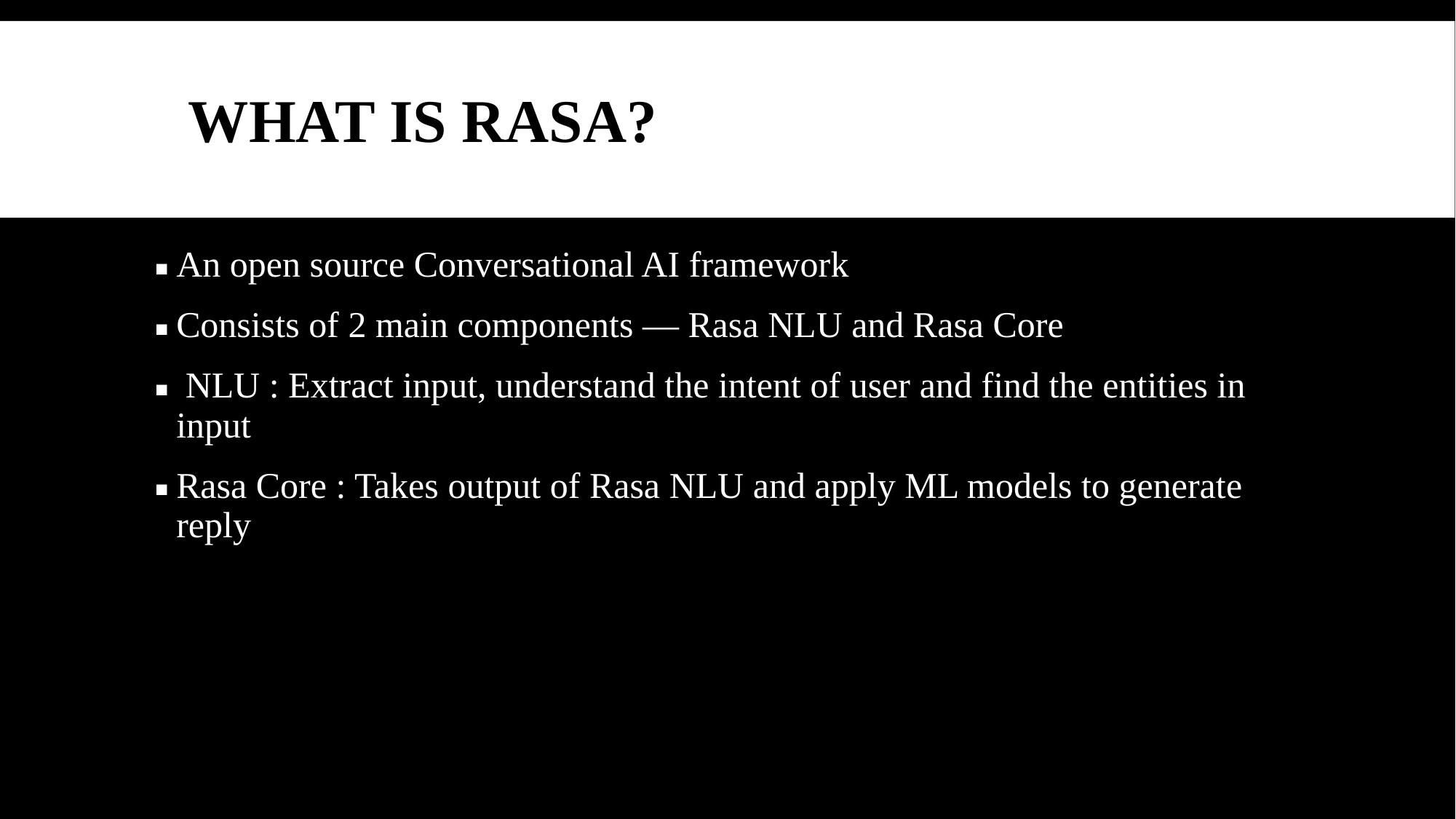

# WHAT IS RASA?
An open source Conversational AI framework
Consists of 2 main components — Rasa NLU and Rasa Core
 NLU : Extract input, understand the intent of user and find the entities in input
Rasa Core : Takes output of Rasa NLU and apply ML models to generate  reply